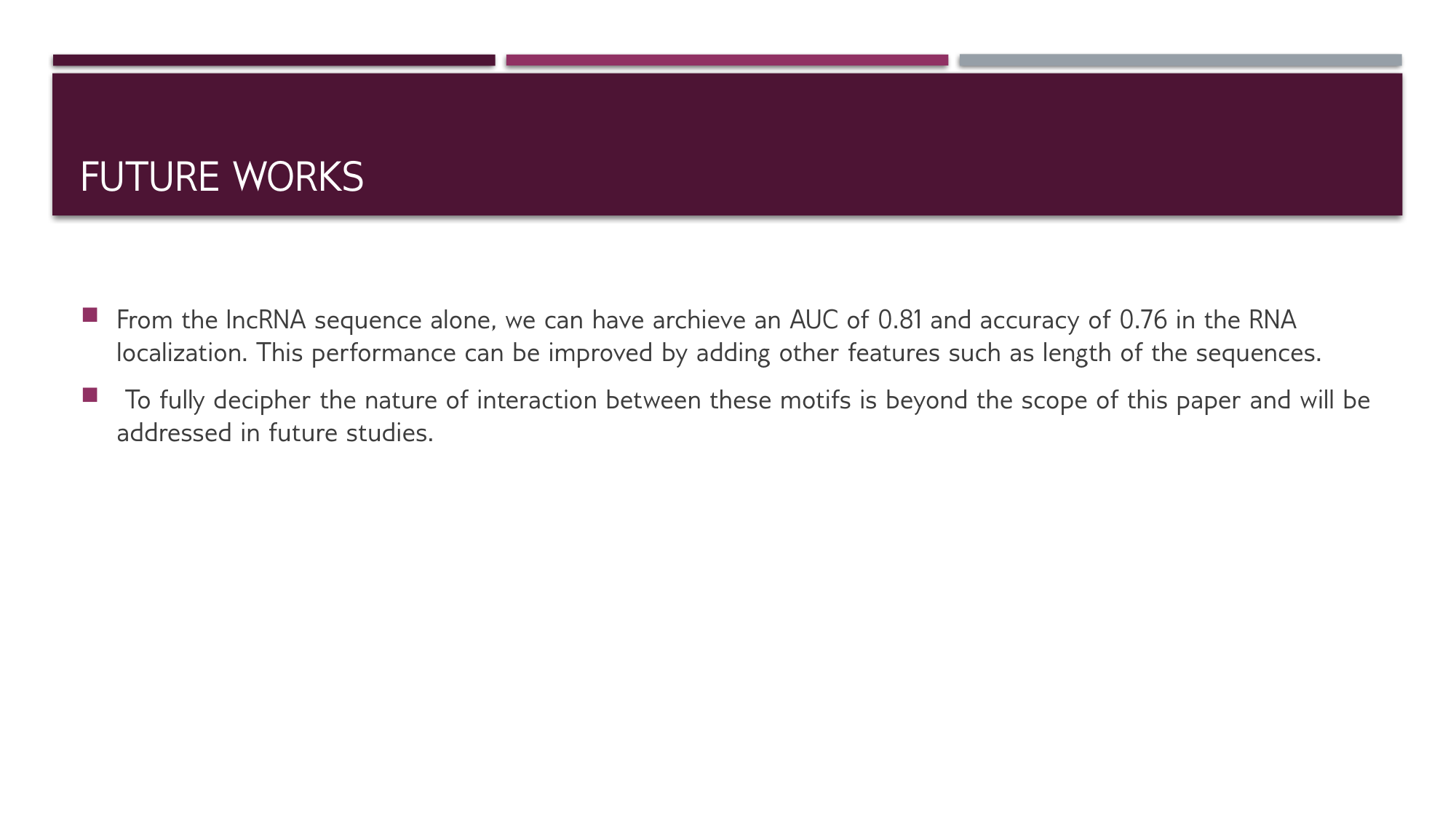

# Future Works
From the lncRNA sequence alone, we can have archieve an AUC of 0.81 and accuracy of 0.76 in the RNA localization. This performance can be improved by adding other features such as length of the sequences.
 To fully decipher the nature of interaction between these motifs is beyond the scope of this paper and will be addressed in future studies.